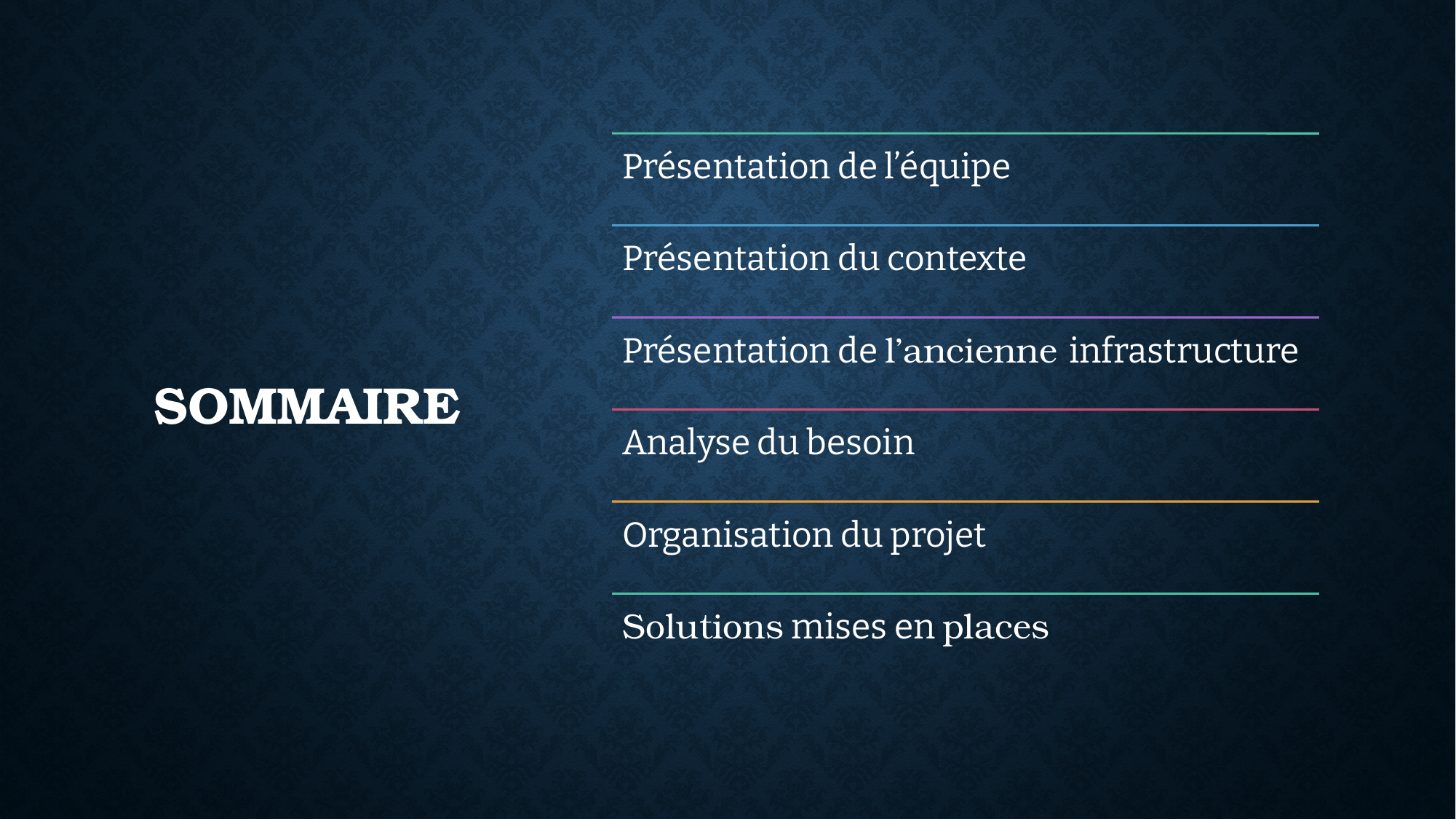

# Sommaire
Présentation de l’équipe
Présentation du contexte
Présentation de l’ancienne infrastructure
Analyse du besoin
Organisation du projet
Solutions mises en places